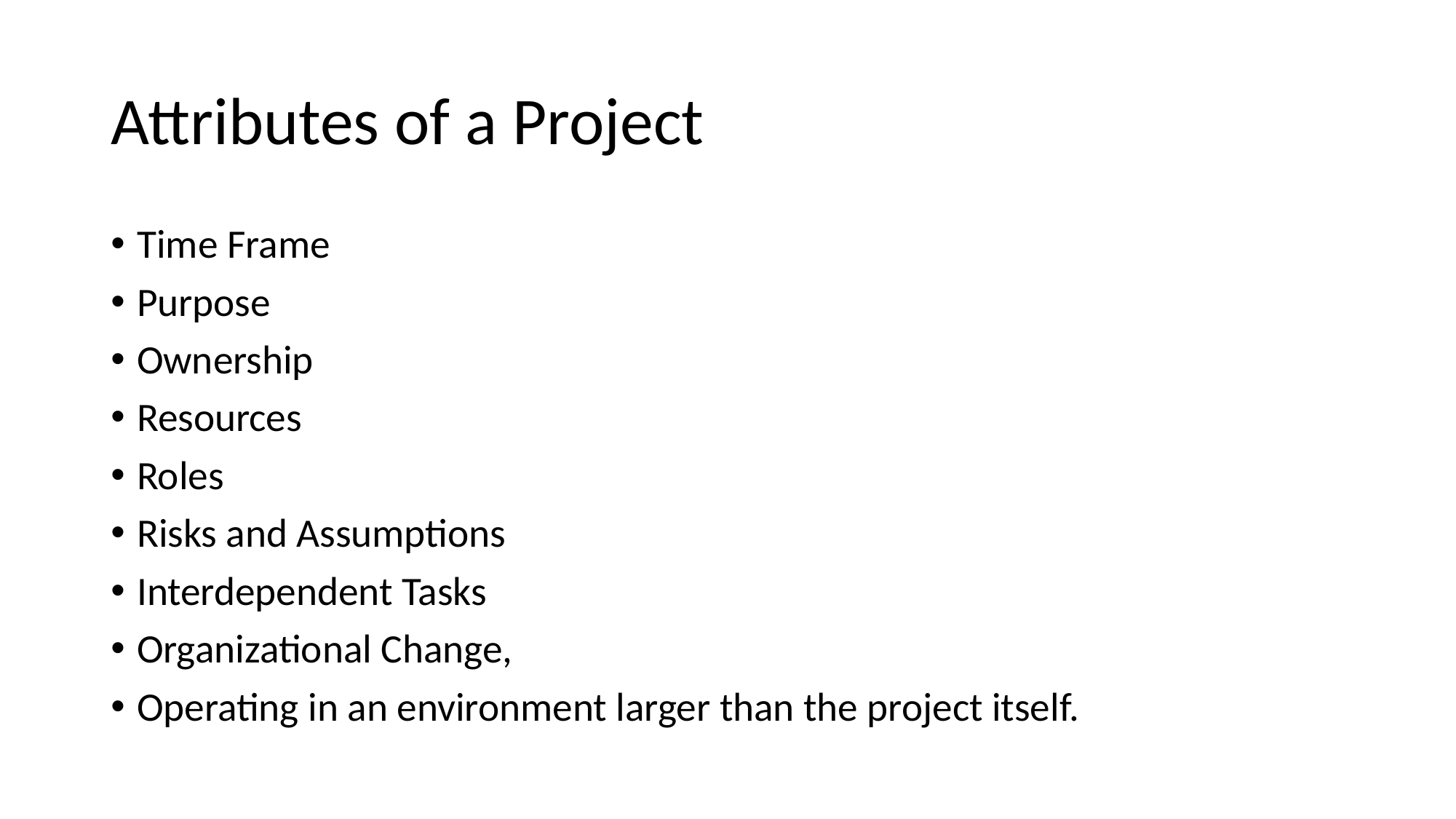

# Attributes of a Project
Time Frame
Purpose
Ownership
Resources
Roles
Risks and Assumptions
Interdependent Tasks
Organizational Change,
Operating in an environment larger than the project itself.